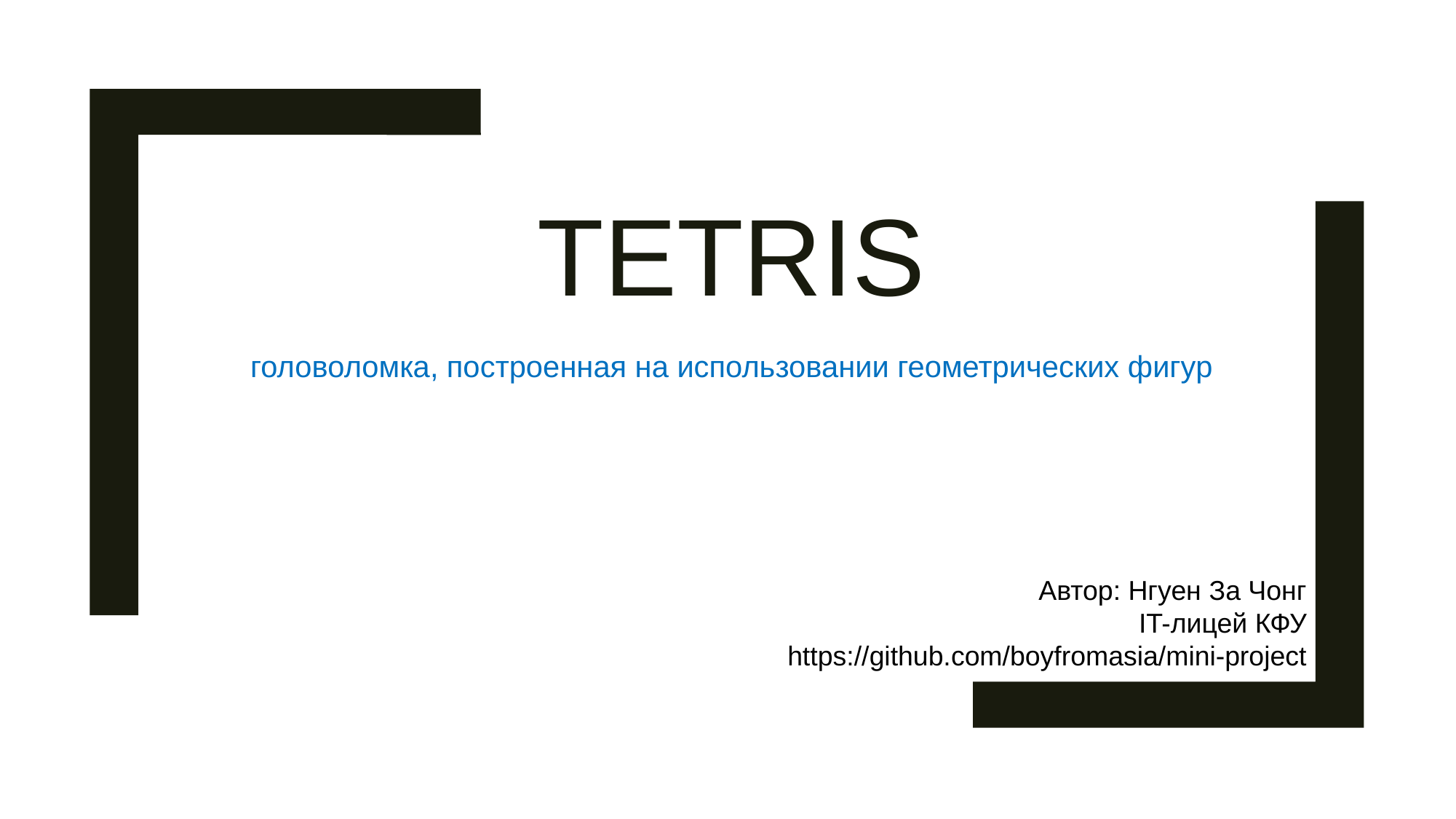

# Tetris
головоломкa, построенная на использовании геометрических фигур
Автор: Нгуен За Чонг
IT-лицей КФУ
https://github.com/boyfromasia/mini-project